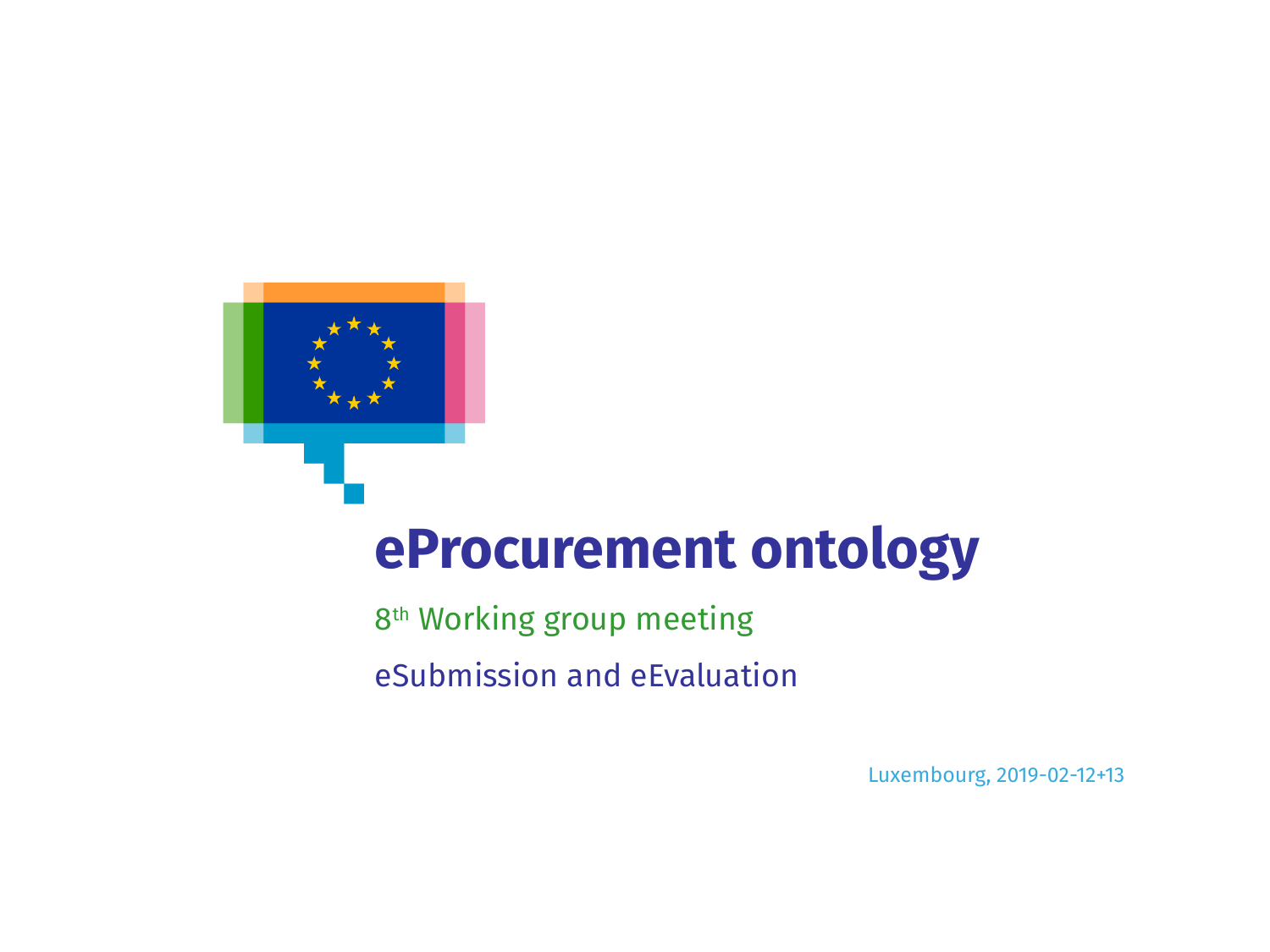

# eProcurement ontology 8th Working group meeting eSubmission and eEvaluation

Luxembourg, 2019-02-12+13